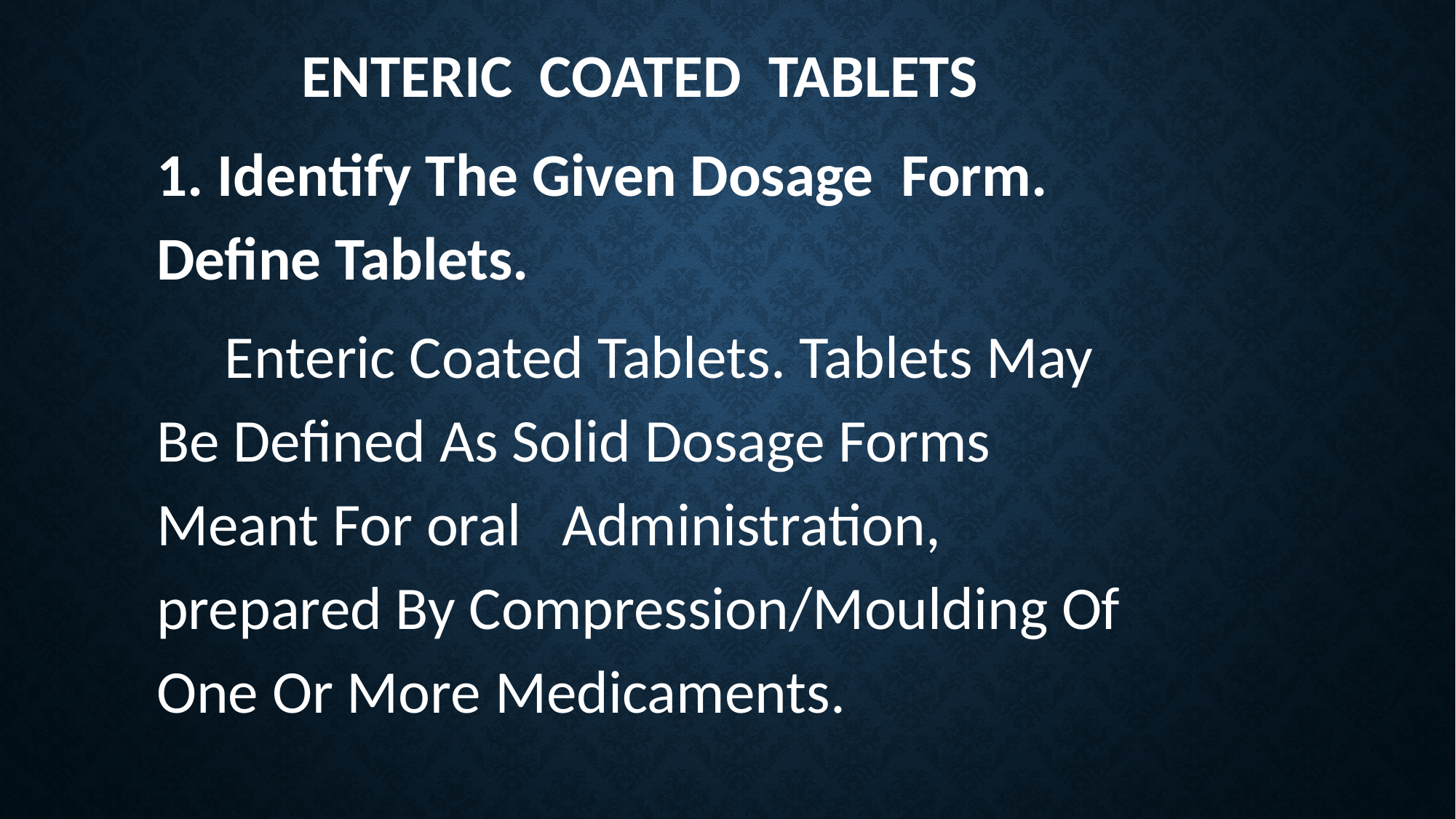

ENTERIC  COATED  TABLETS
1. Identify The Given Dosage  Form.   Define Tablets.
     Enteric Coated Tablets. Tablets May Be Defined As Solid Dosage Forms Meant For oral   Administration, prepared By Compression/Moulding Of One Or More Medicaments.